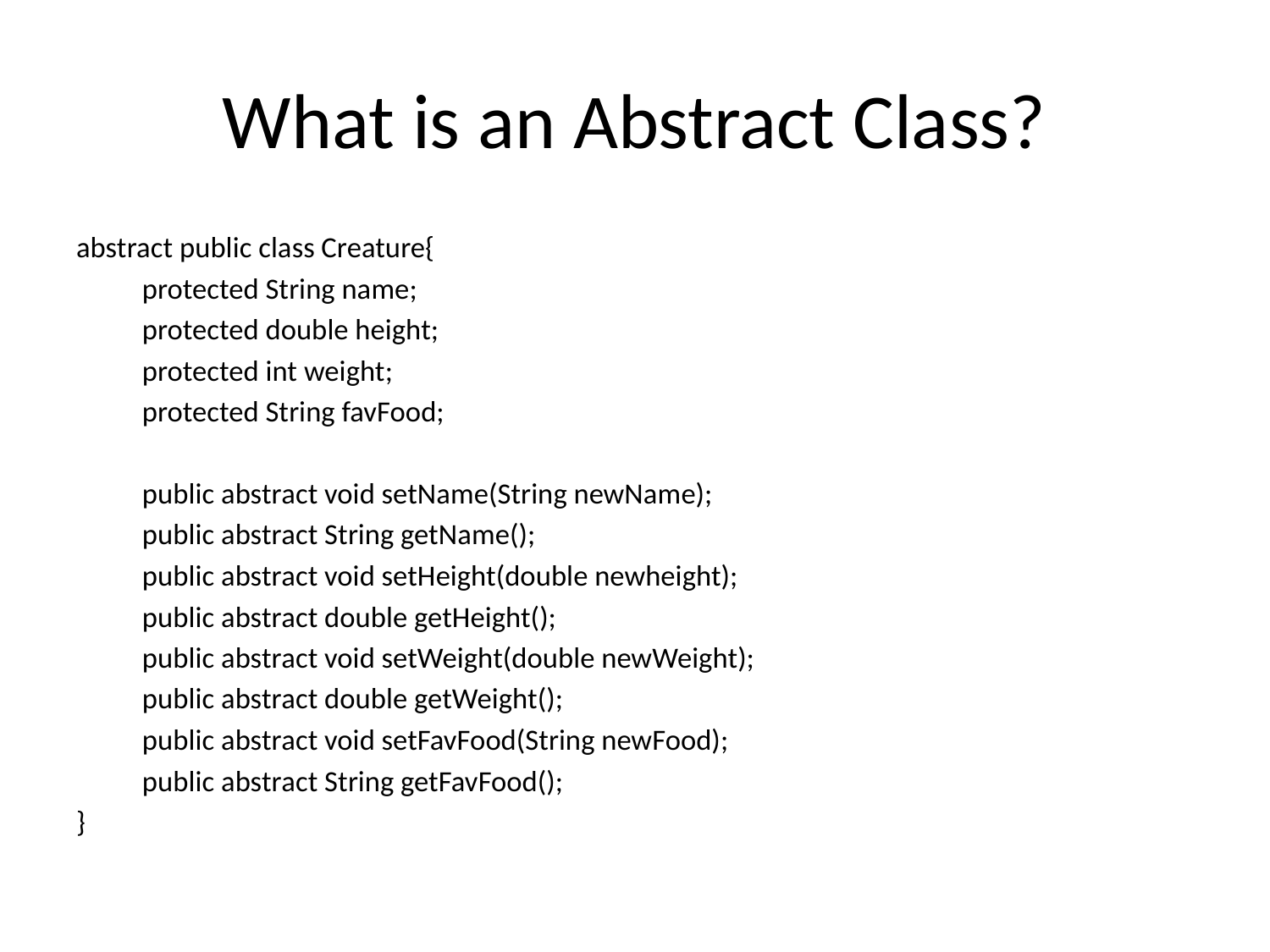

# What is an Abstract Class?
abstract public class Creature{
	protected String name;
	protected double height;
	protected int weight;
	protected String favFood;

	public abstract void setName(String newName);
	public abstract String getName();
	public abstract void setHeight(double newheight);
	public abstract double getHeight();
	public abstract void setWeight(double newWeight);
	public abstract double getWeight();
	public abstract void setFavFood(String newFood);
	public abstract String getFavFood();
}